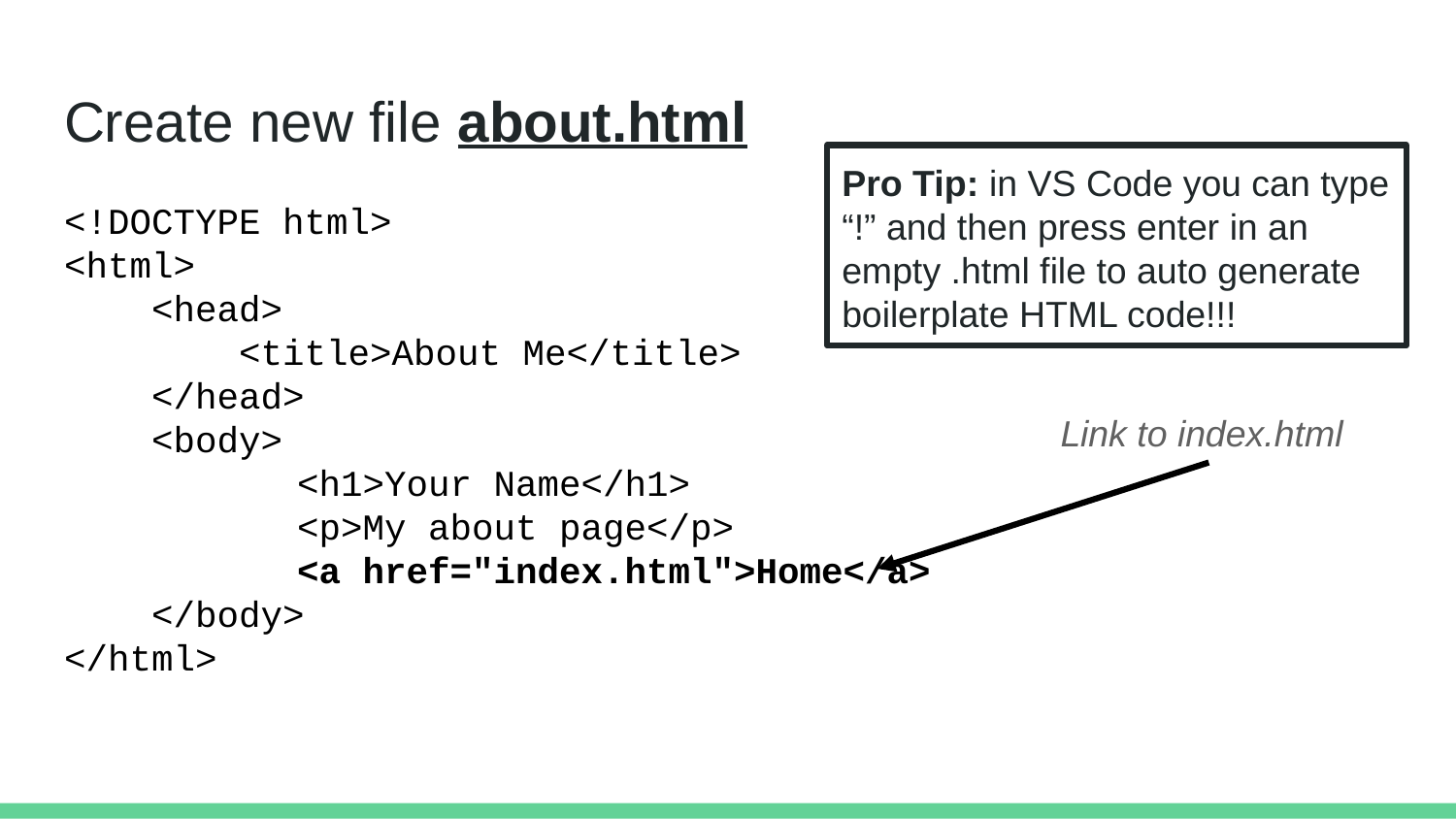

# Create new file about.html
Pro Tip: in VS Code you can type “!” and then press enter in an empty .html file to auto generate boilerplate HTML code!!!
<!DOCTYPE html>
<html>
    <head>
        <title>About Me</title>
    </head>
    <body>
   	    <h1>Your Name</h1>
   	    <p>My about page</p>
   	    <a href="index.html">Home</a>
    </body>
</html>
Link to index.html